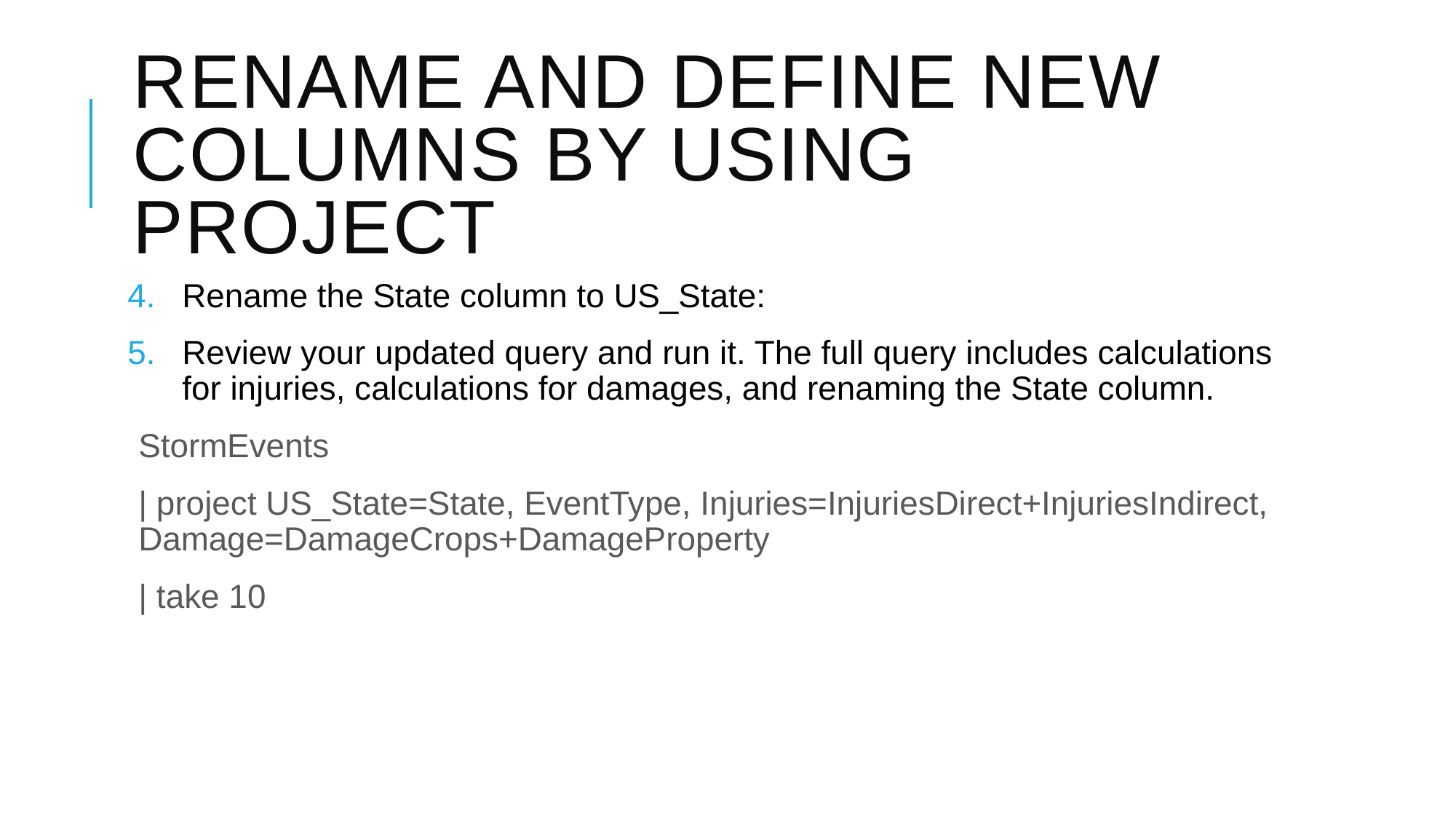

# Rename and define new columns by using project
Rename the State column to US_State:
Review your updated query and run it. The full query includes calculations for injuries, calculations for damages, and renaming the State column.
StormEvents
| project US_State=State, EventType, Injuries=InjuriesDirect+InjuriesIndirect, Damage=DamageCrops+DamageProperty
| take 10